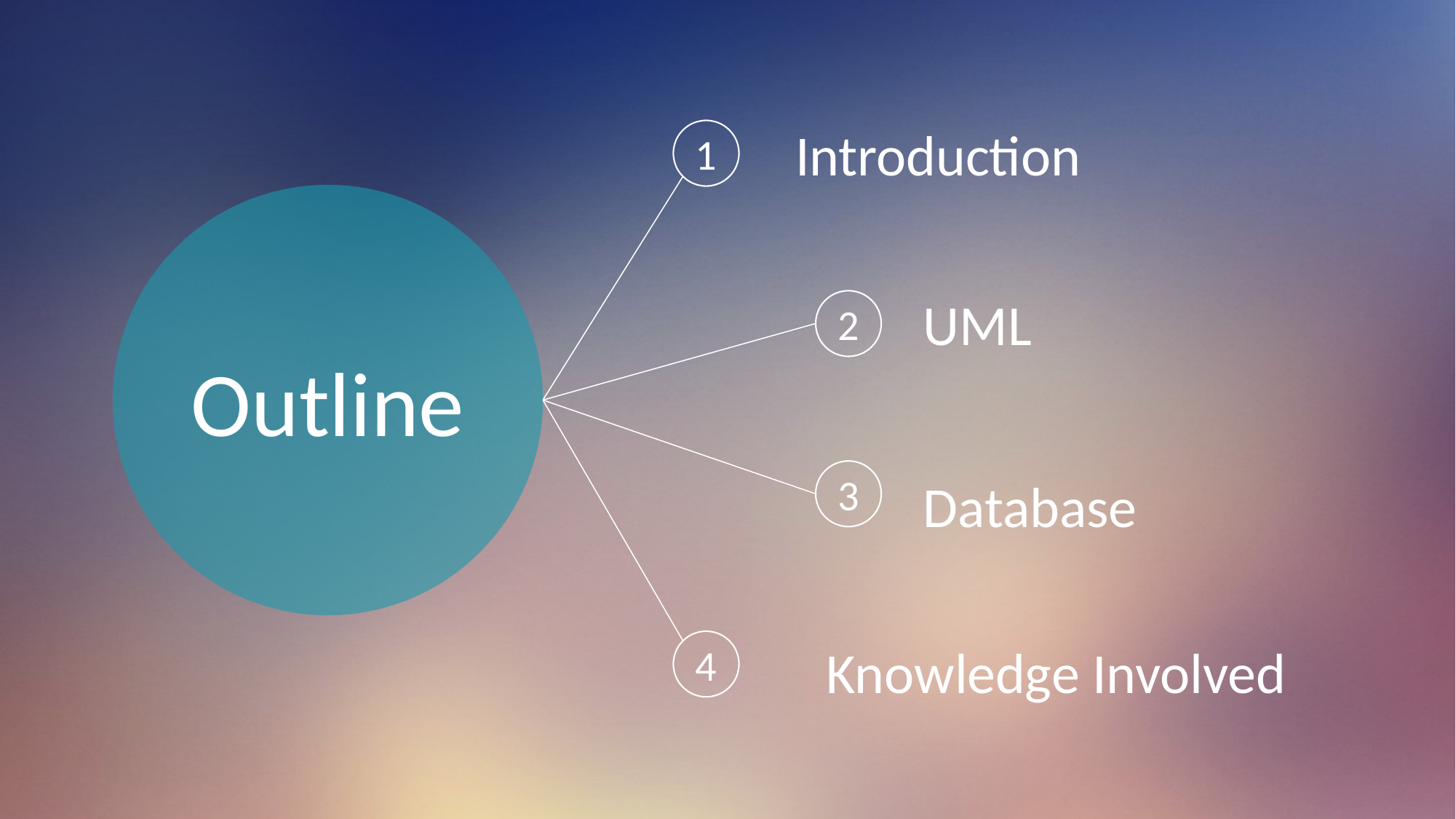

Introduction
1
Outline
UML
2
3
Database
4
Knowledge Involved